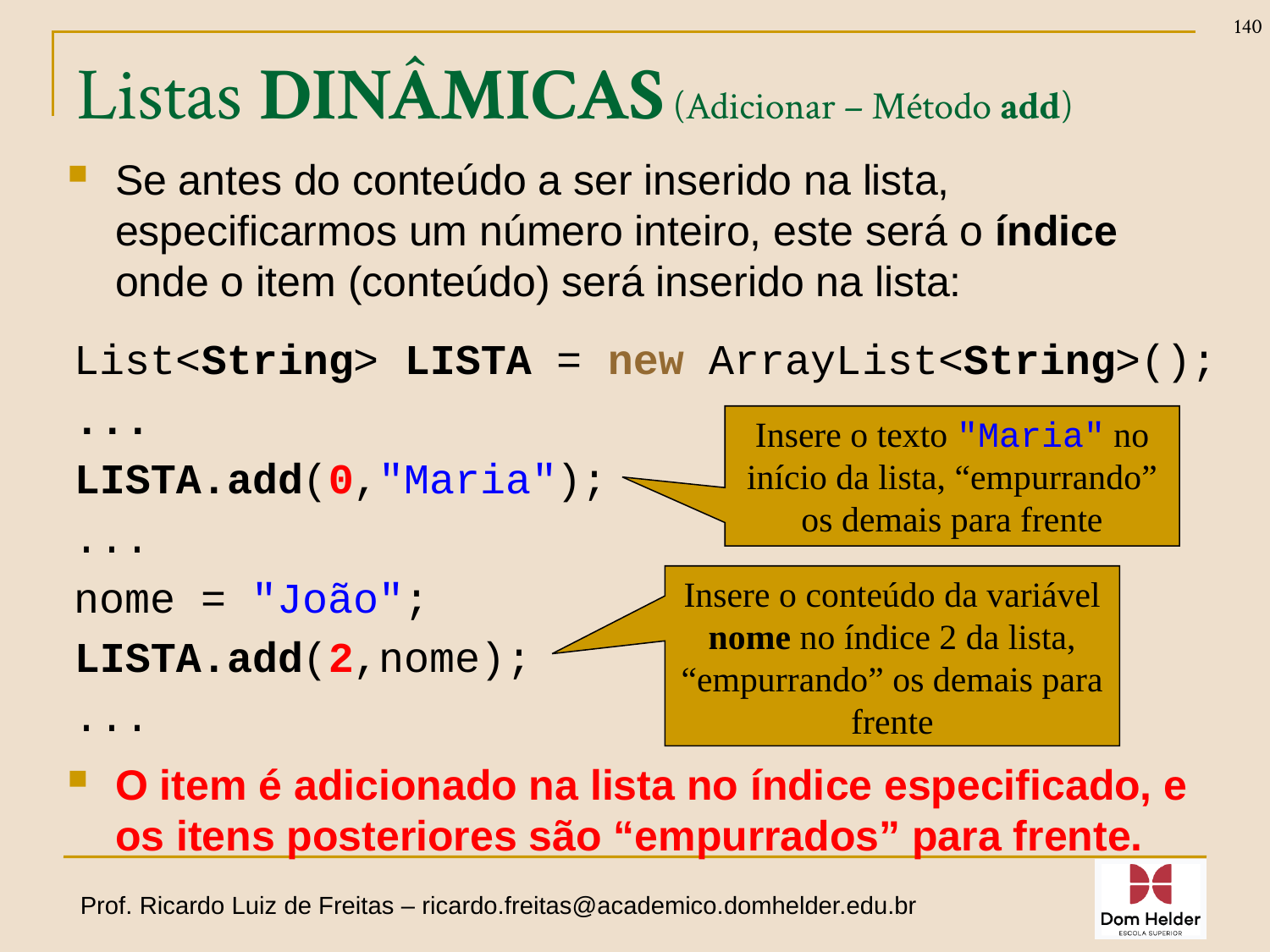

140
# Listas DINÂMICAS (Adicionar – Método add)
Se antes do conteúdo a ser inserido na lista, especificarmos um número inteiro, este será o índice onde o item (conteúdo) será inserido na lista:

O item é adicionado na lista no índice especificado, e os itens posteriores são “empurrados” para frente.
List<String> LISTA = new ArrayList<String>();
...
LISTA.add(0,"Maria");
...
nome = "João";
LISTA.add(2,nome);
...
Insere o texto "Maria" no início da lista, “empurrando” os demais para frente
Insere o conteúdo da variável nome no índice 2 da lista, “empurrando” os demais para frente